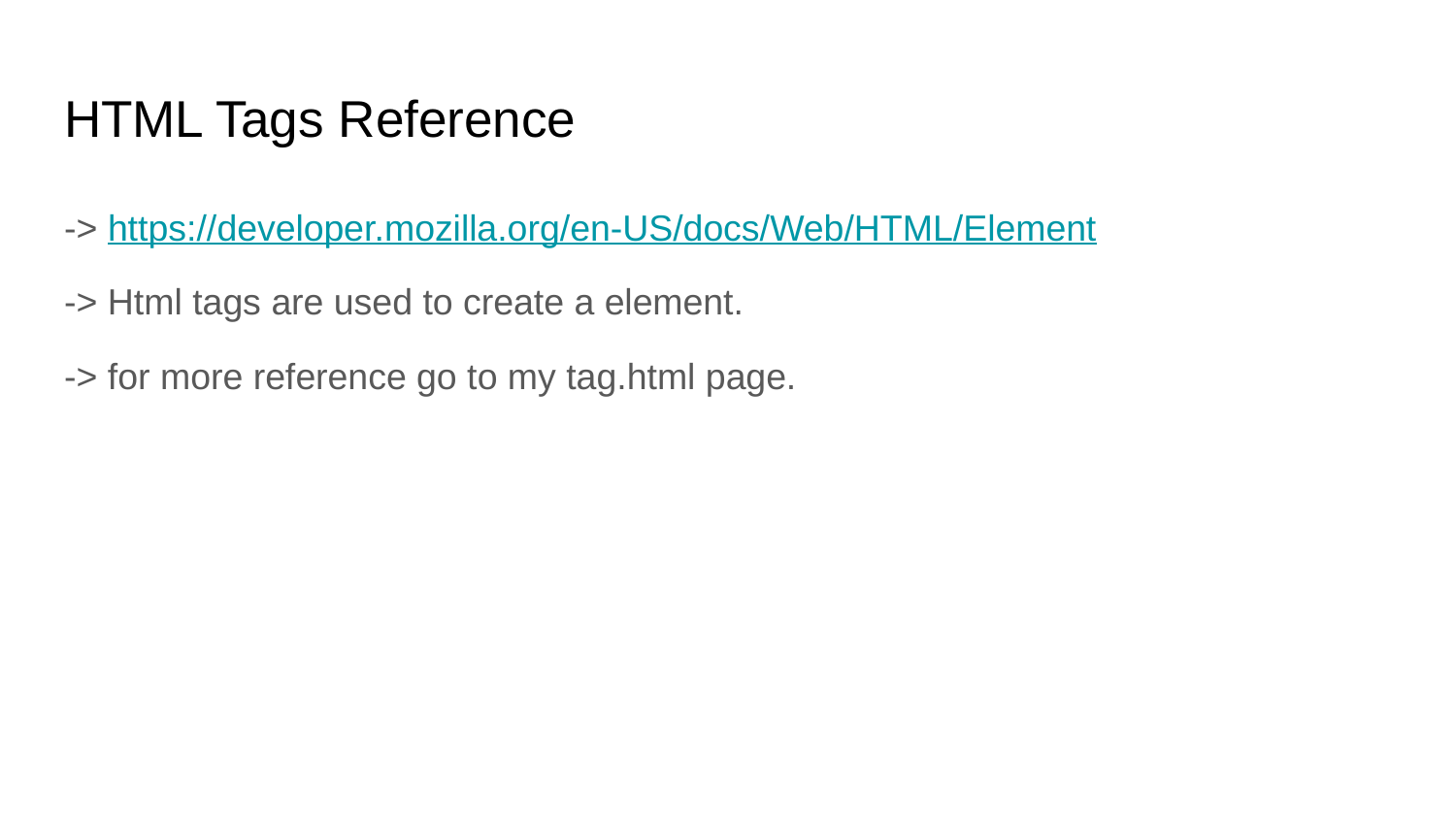

# HTML Tags Reference
-> https://developer.mozilla.org/en-US/docs/Web/HTML/Element
-> Html tags are used to create a element.
-> for more reference go to my tag.html page.